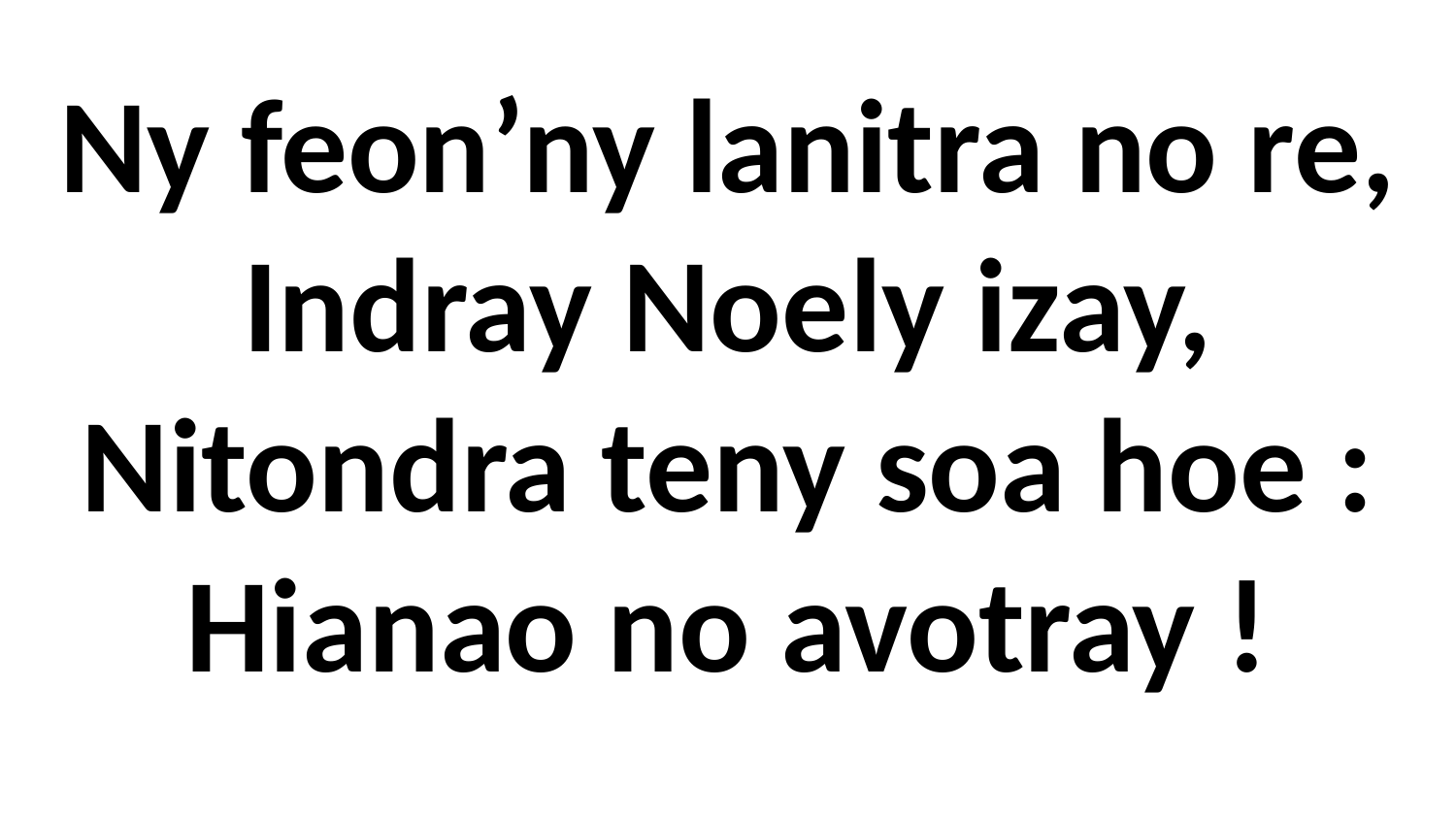

# Ny feon’ny lanitra no re, Indray Noely izay, Nitondra teny soa hoe : Hianao no avotray !